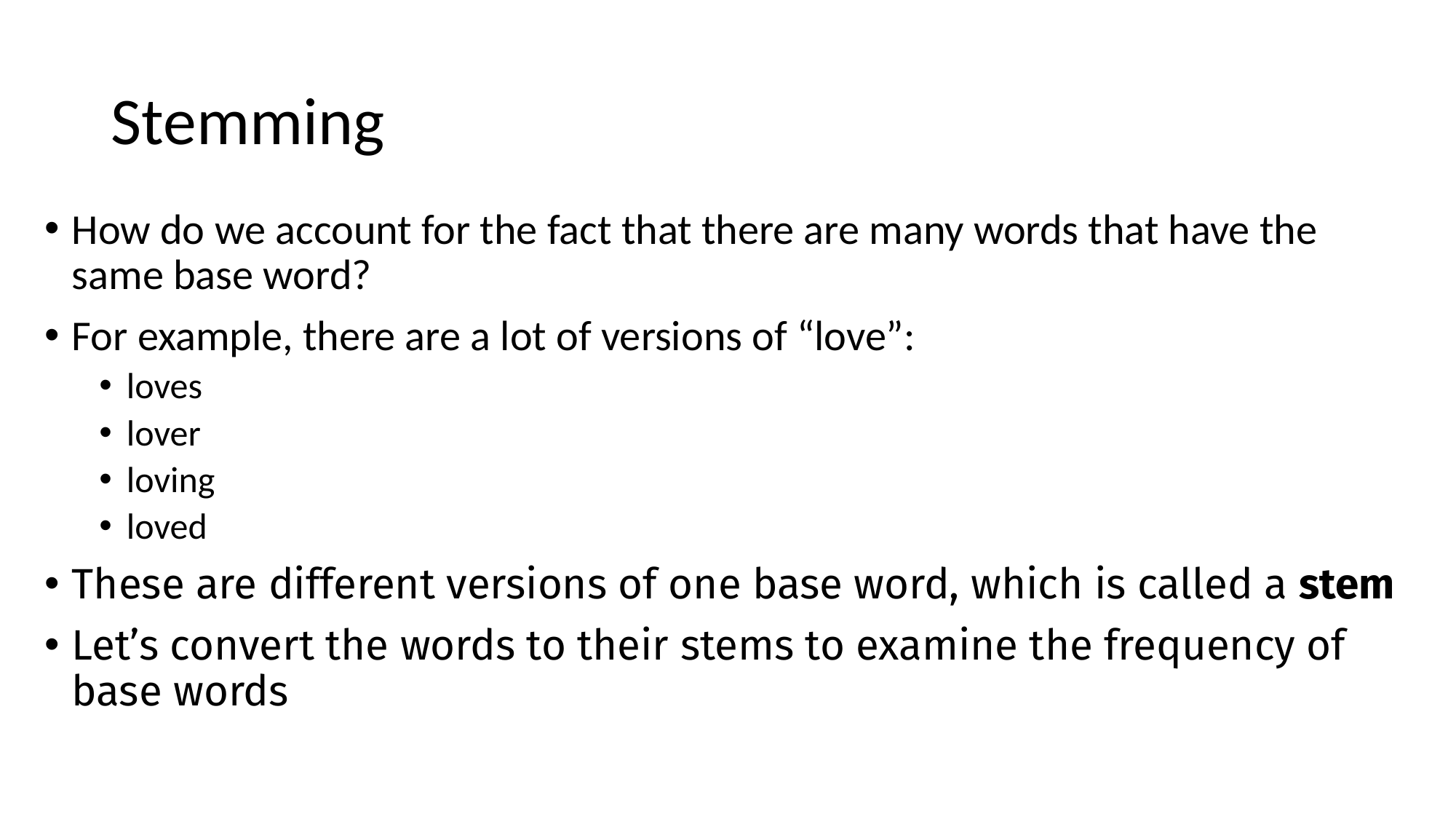

# Stemming
How do we account for the fact that there are many words that have the same base word?
For example, there are a lot of versions of “love”:
loves
lover
loving
loved
These are different versions of one base word, which is called a stem
Let’s convert the words to their stems to examine the frequency of base words